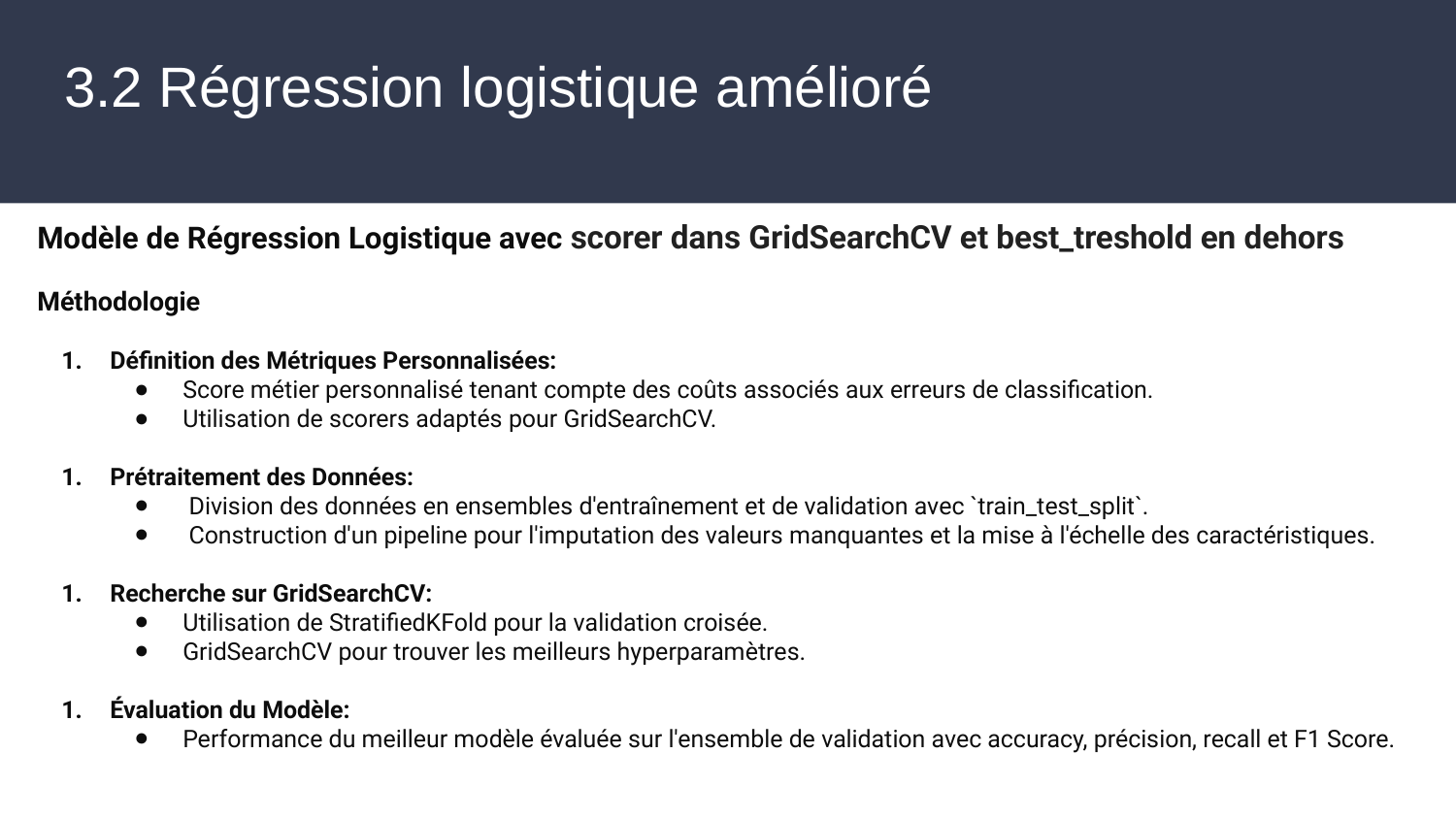

# 3.2 Régression logistique amélioré
Modèle de Régression Logistique avec scorer dans GridSearchCV et best_treshold en dehors

Méthodologie

Définition des Métriques Personnalisées:
Score métier personnalisé tenant compte des coûts associés aux erreurs de classification.
Utilisation de scorers adaptés pour GridSearchCV.

Prétraitement des Données:
 Division des données en ensembles d'entraînement et de validation avec `train_test_split`.
 Construction d'un pipeline pour l'imputation des valeurs manquantes et la mise à l'échelle des caractéristiques.

Recherche sur GridSearchCV:
Utilisation de StratifiedKFold pour la validation croisée.
GridSearchCV pour trouver les meilleurs hyperparamètres.

Évaluation du Modèle:
Performance du meilleur modèle évaluée sur l'ensemble de validation avec accuracy, précision, recall et F1 Score.